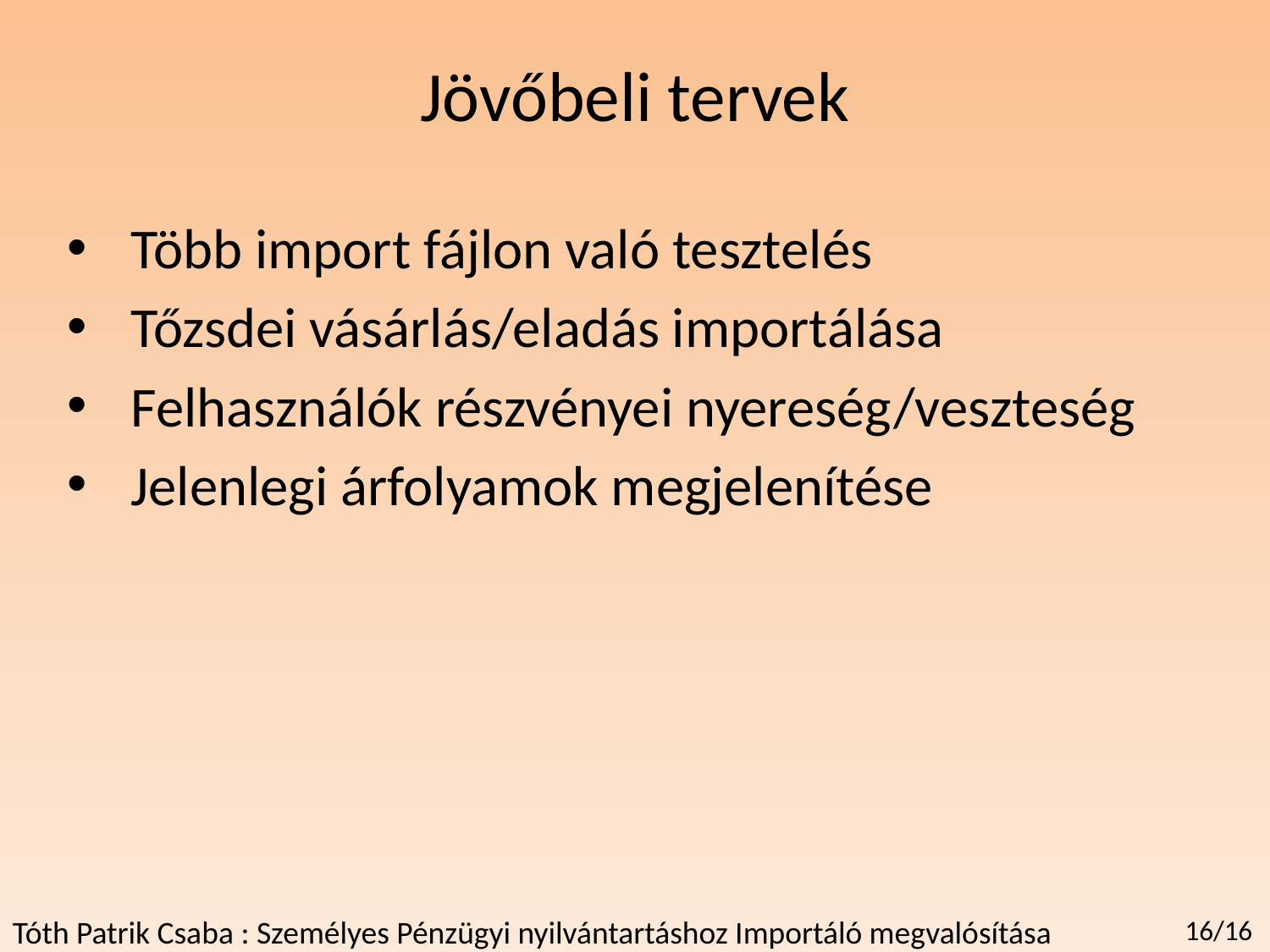

Jövőbeli tervek
Több import fájlon való tesztelés
Tőzsdei vásárlás/eladás importálása
Felhasználók részvényei nyereség/veszteség
Jelenlegi árfolyamok megjelenítése
Tóth Patrik Csaba : Személyes Pénzügyi nyilvántartáshoz Importáló megvalósítása
16/16